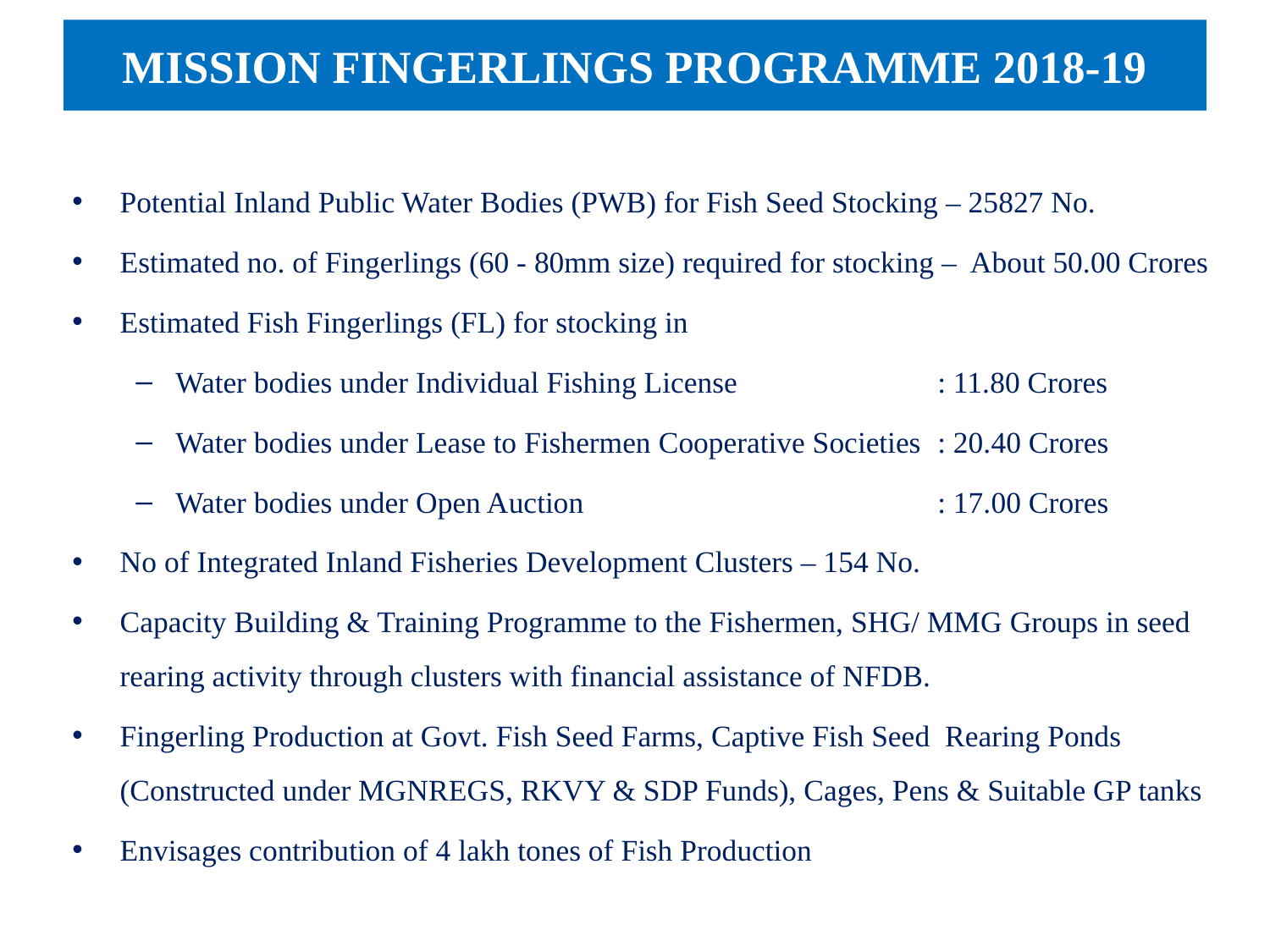

# MISSION FINGERLINGS PROGRAMME 2018-19
Potential Inland Public Water Bodies (PWB) for Fish Seed Stocking – 25827 No.
Estimated no. of Fingerlings (60 - 80mm size) required for stocking –  About 50.00 Crores
Estimated Fish Fingerlings (FL) for stocking in
Water bodies under Individual Fishing License		: 11.80 Crores
Water bodies under Lease to Fishermen Cooperative Societies	: 20.40 Crores
Water bodies under Open Auction 			: 17.00 Crores
No of Integrated Inland Fisheries Development Clusters – 154 No.
Capacity Building & Training Programme to the Fishermen, SHG/ MMG Groups in seed rearing activity through clusters with financial assistance of NFDB.
Fingerling Production at Govt. Fish Seed Farms, Captive Fish Seed  Rearing Ponds (Constructed under MGNREGS, RKVY & SDP Funds), Cages, Pens & Suitable GP tanks
Envisages contribution of 4 lakh tones of Fish Production